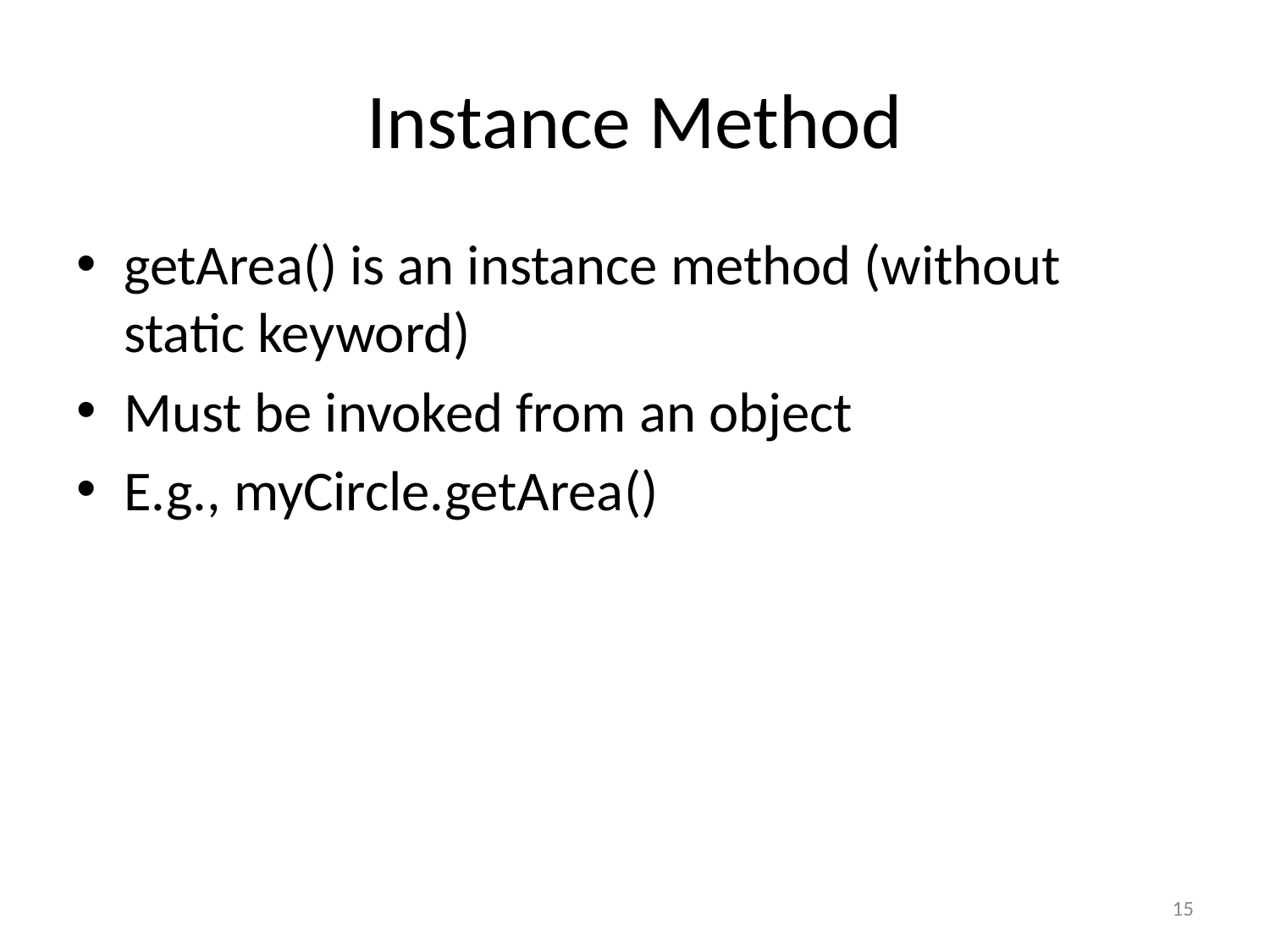

# Instance Method
getArea() is an instance method (without static keyword)
Must be invoked from an object
E.g., myCircle.getArea()

15